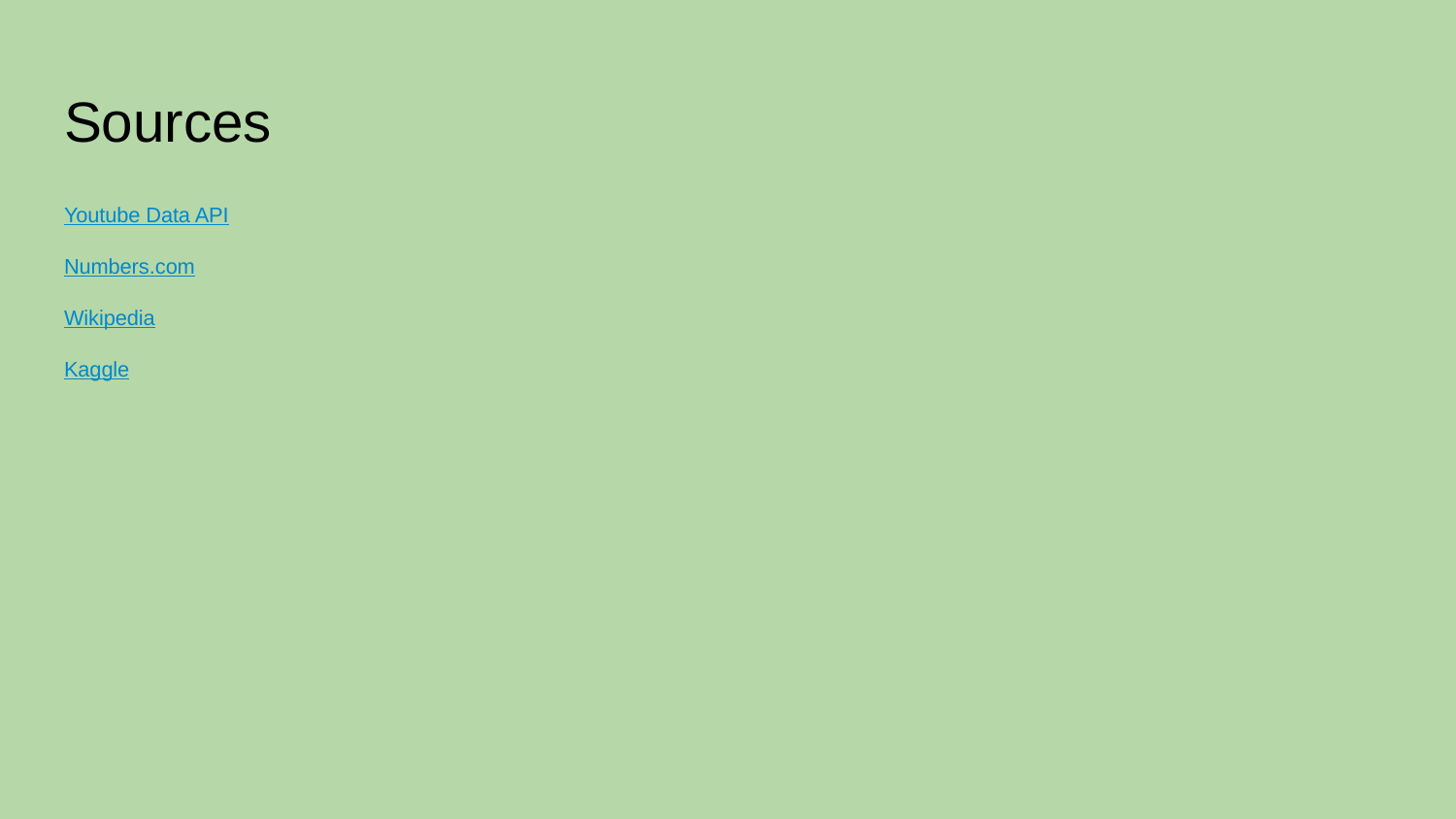

# Sources
Youtube Data API
Numbers.com
Wikipedia
Kaggle